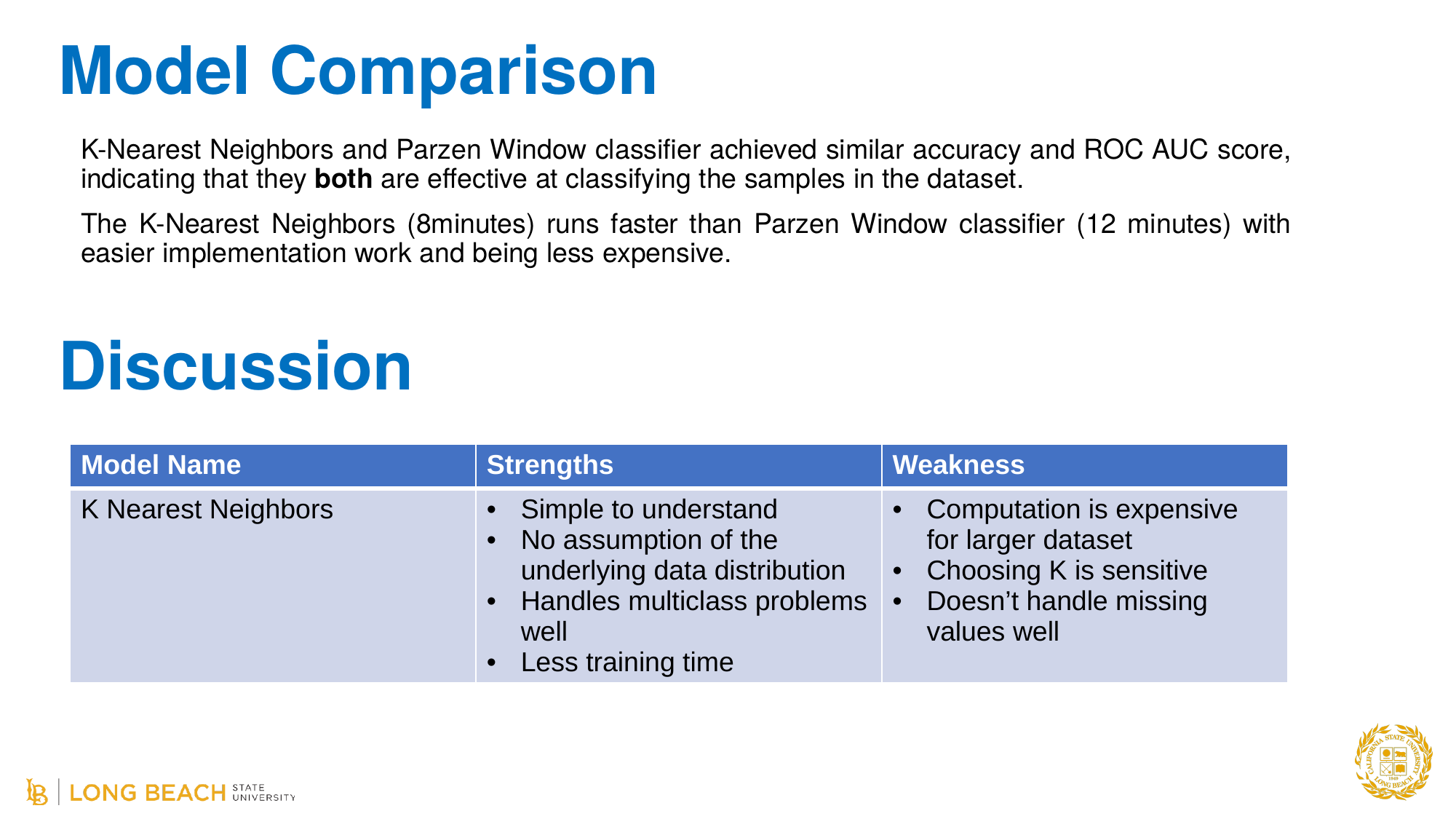

# Model Comparison
K-Nearest Neighbors and Parzen Window classifier achieved similar accuracy and ROC AUC score, indicating that they both are effective at classifying the samples in the dataset.
The K-Nearest Neighbors (8minutes) runs faster than Parzen Window classifier (12 minutes) with easier implementation work and being less expensive.
Discussion
| Model Name | Strengths | Weakness |
| --- | --- | --- |
| K Nearest Neighbors | Simple to understand No assumption of the underlying data distribution Handles multiclass problems well Less training time | Computation is expensive for larger dataset Choosing K is sensitive Doesn’t handle missing values well |